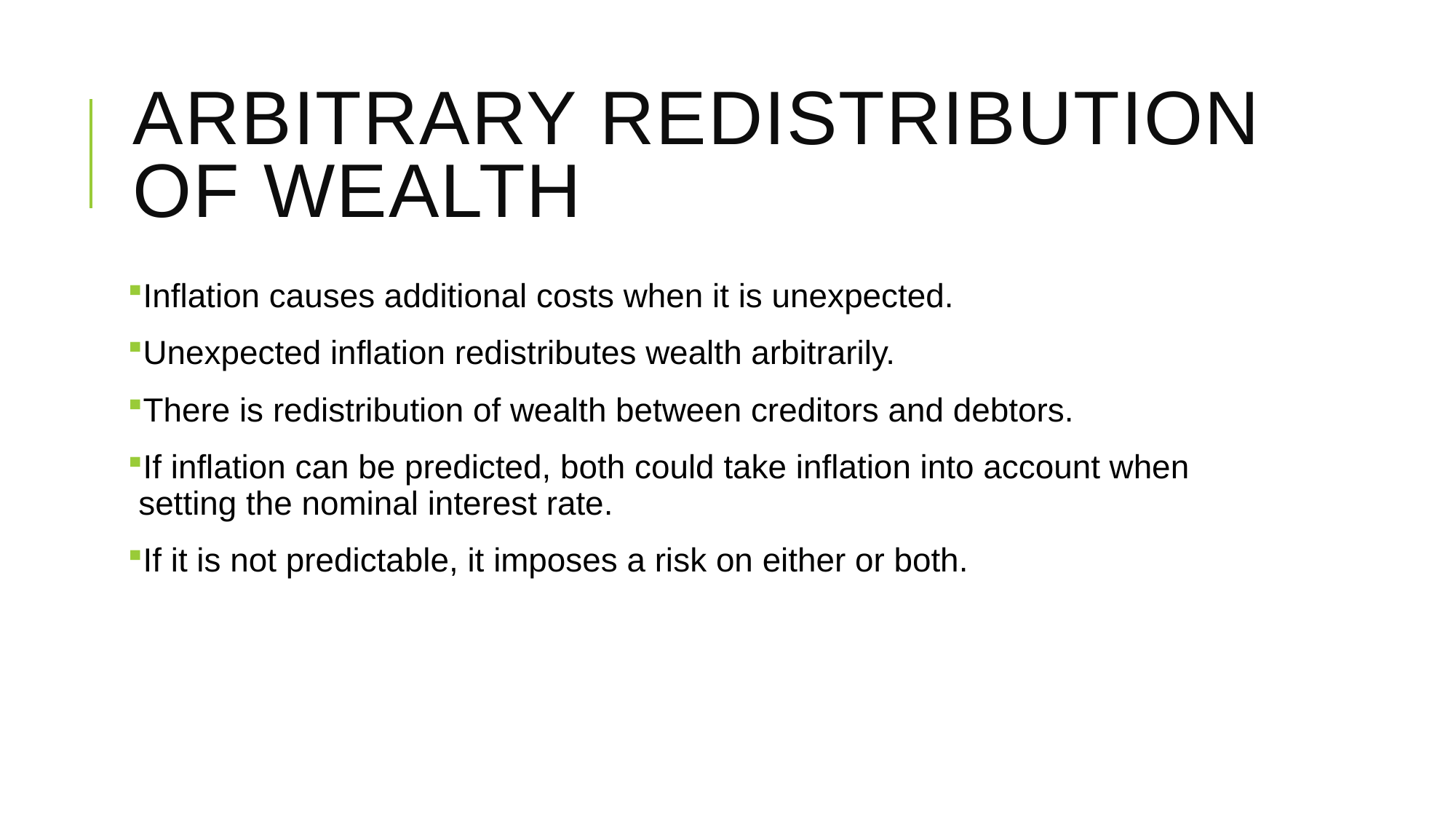

# Arbitrary redistribution of wealth
Inflation causes additional costs when it is unexpected.
Unexpected inflation redistributes wealth arbitrarily.
There is redistribution of wealth between creditors and debtors.
If inflation can be predicted, both could take inflation into account when setting the nominal interest rate.
If it is not predictable, it imposes a risk on either or both.